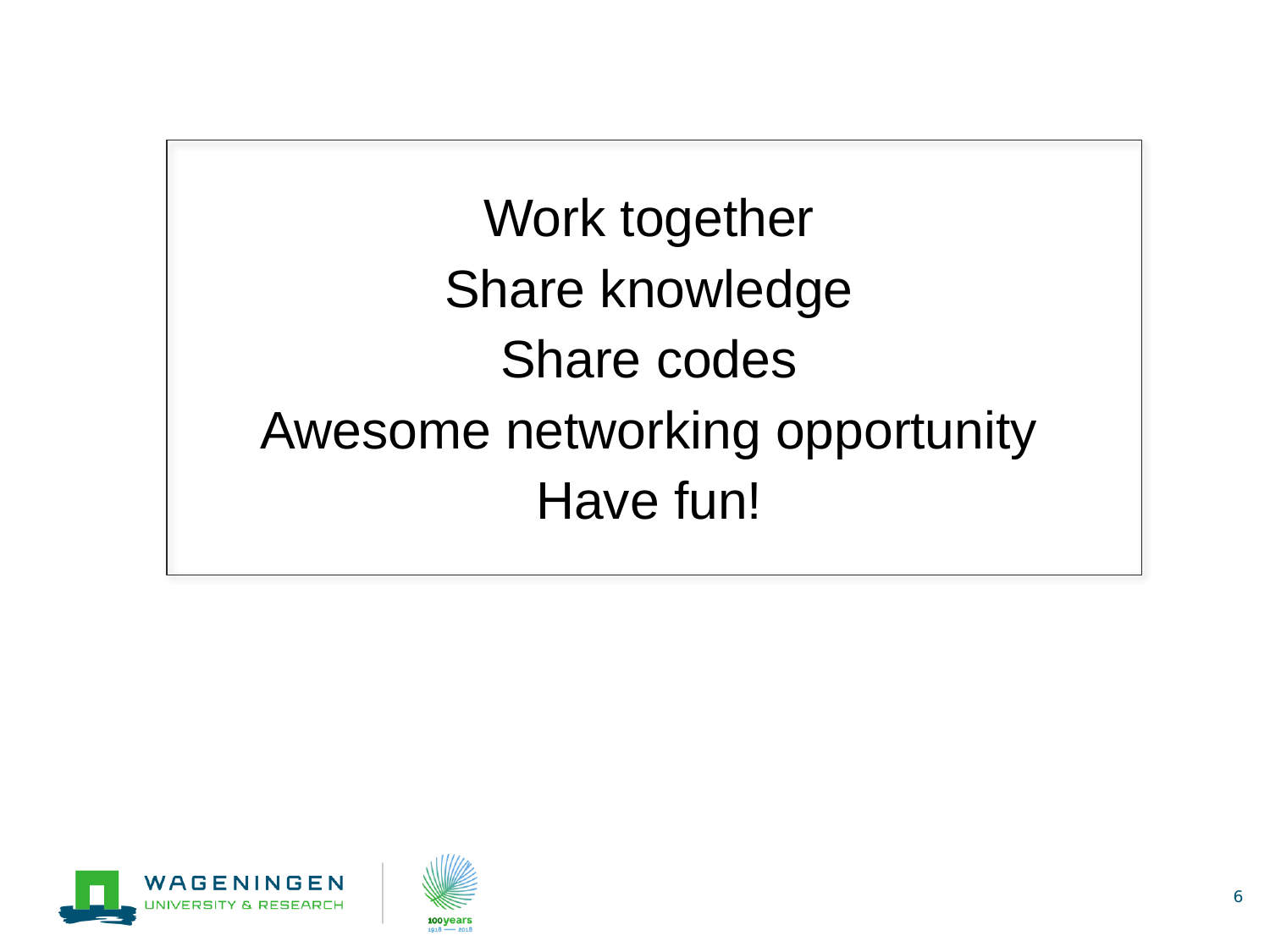

# Work together Share knowledge Share codes Awesome networking opportunity Have fun!
6